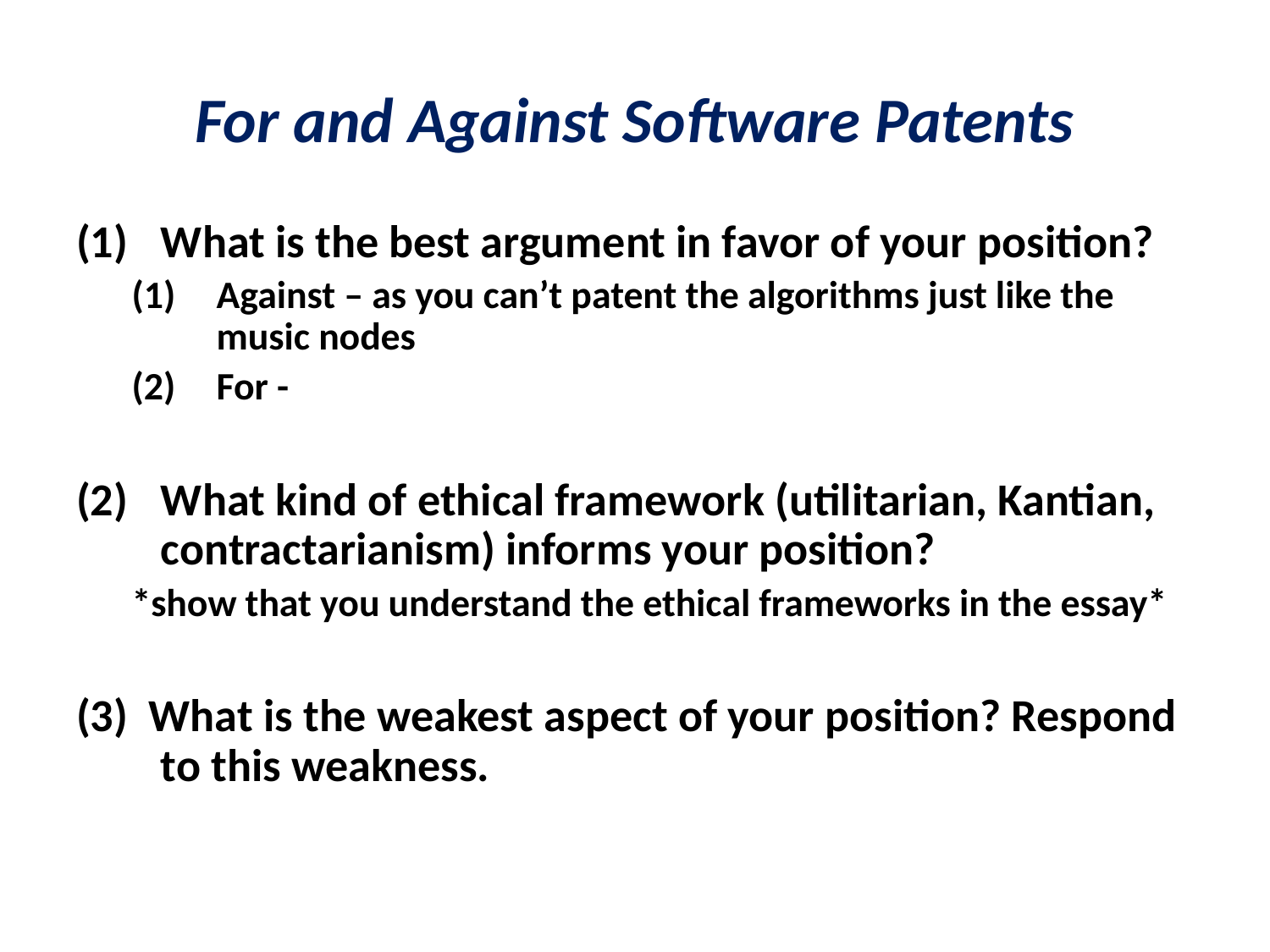

# For and Against Software Patents
What is the best argument in favor of your position?
Against – as you can’t patent the algorithms just like the music nodes
For -

What kind of ethical framework (utilitarian, Kantian, contractarianism) informs your position?
*show that you understand the ethical frameworks in the essay*

(3)  What is the weakest aspect of your position? Respond to this weakness.